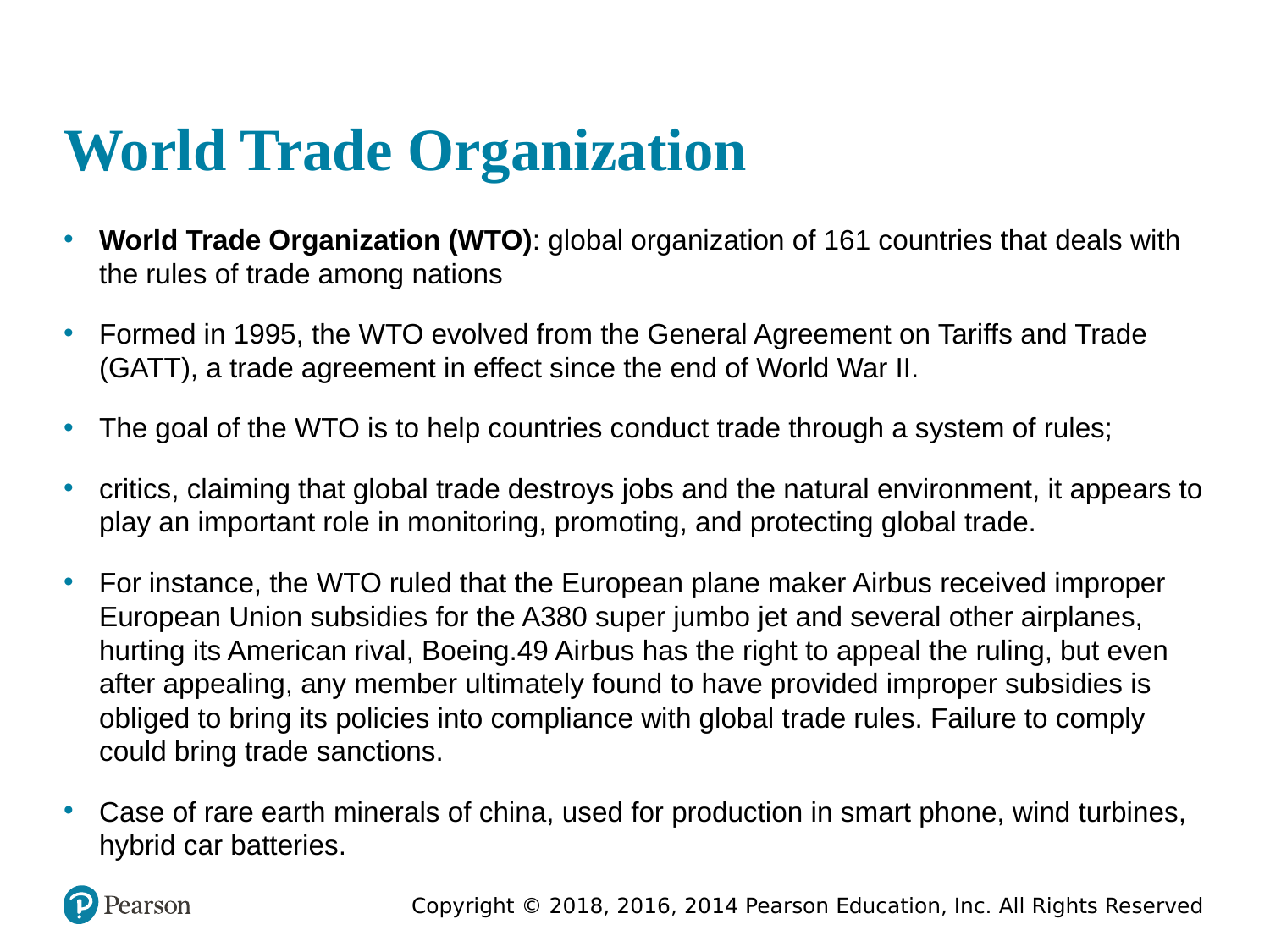

# World Trade Organization
World Trade Organization (WTO): global organization of 161 countries that deals with the rules of trade among nations
Formed in 1995, the WTO evolved from the General Agreement on Tariffs and Trade (GATT), a trade agreement in effect since the end of World War II.
The goal of the WTO is to help countries conduct trade through a system of rules;
critics, claiming that global trade destroys jobs and the natural environment, it appears to play an important role in monitoring, promoting, and protecting global trade.
For instance, the WTO ruled that the European plane maker Airbus received improper European Union subsidies for the A380 super jumbo jet and several other airplanes, hurting its American rival, Boeing.49 Airbus has the right to appeal the ruling, but even after appealing, any member ultimately found to have provided improper subsidies is obliged to bring its policies into compliance with global trade rules. Failure to comply could bring trade sanctions.
Case of rare earth minerals of china, used for production in smart phone, wind turbines, hybrid car batteries.